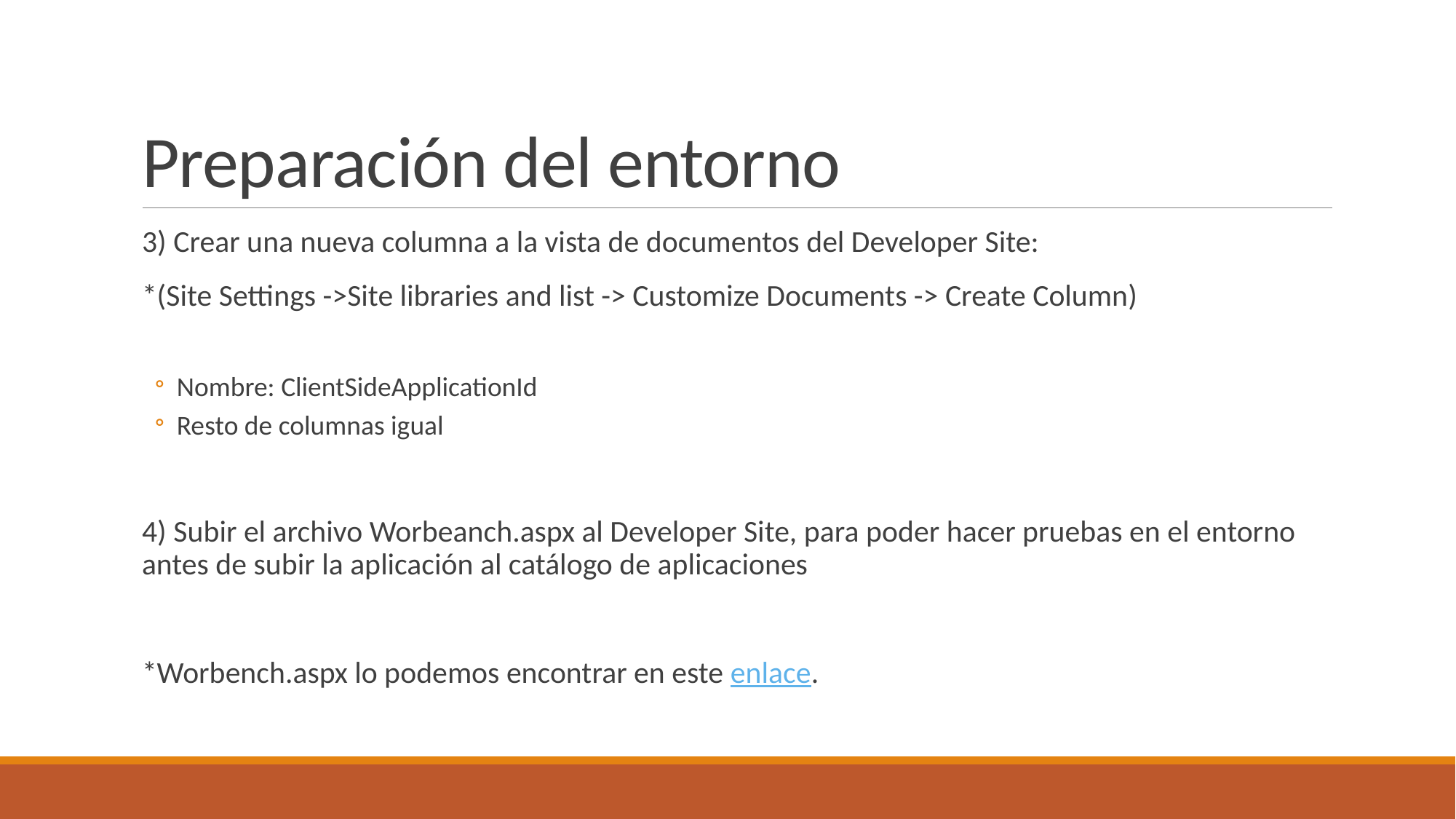

# Preparación del entorno
3) Crear una nueva columna a la vista de documentos del Developer Site:
*(Site Settings ->Site libraries and list -> Customize Documents -> Create Column)

Nombre: ClientSideApplicationId
Resto de columnas igual

4) Subir el archivo Worbeanch.aspx al Developer Site, para poder hacer pruebas en el entorno antes de subir la aplicación al catálogo de aplicaciones

*Worbench.aspx lo podemos encontrar en este enlace.